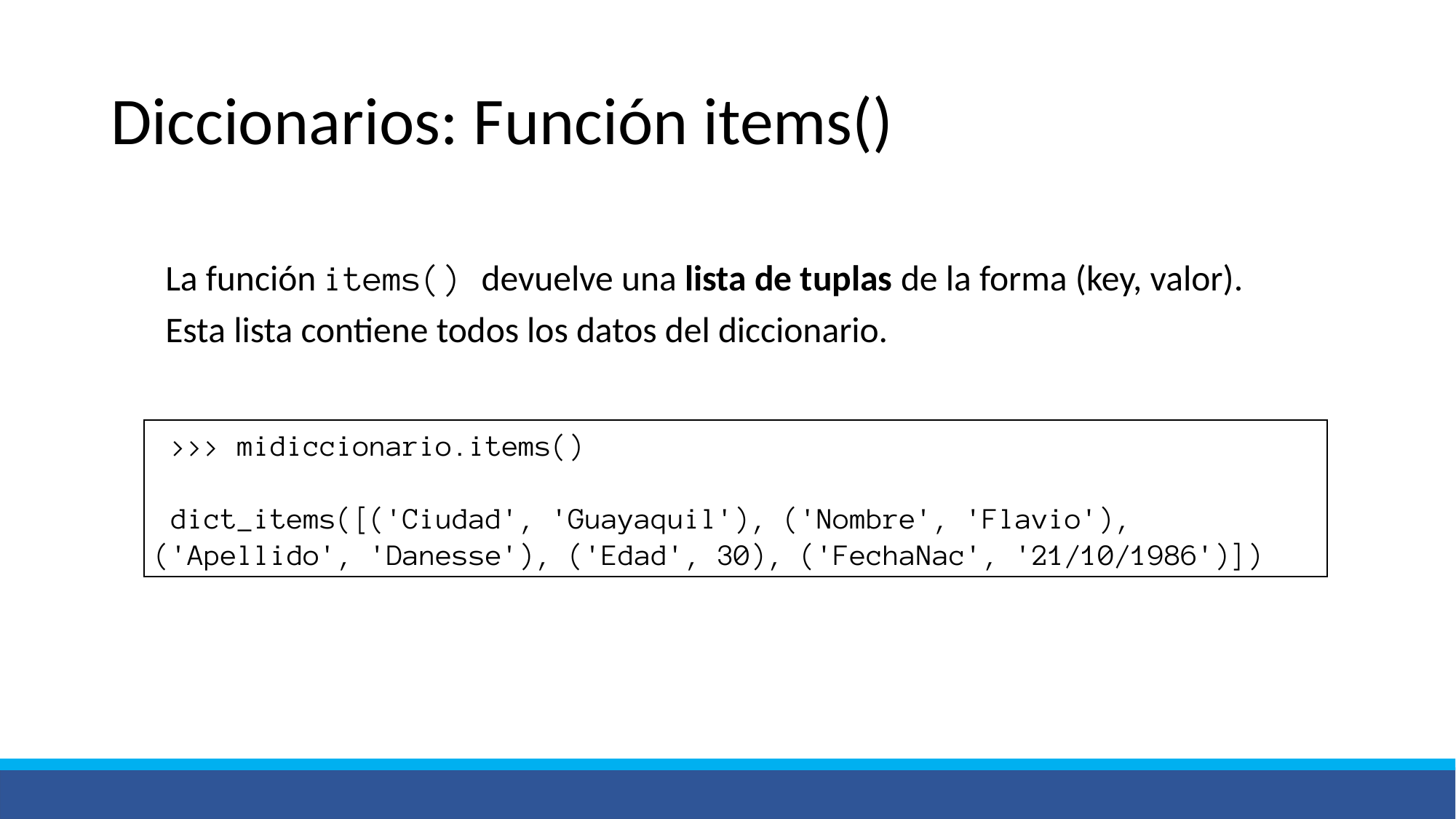

# Diccionarios: Función items()
La función items() devuelve una lista de tuplas de la forma (key, valor).
Esta lista contiene todos los datos del diccionario.
 >>> midiccionario.items()

 dict_items([('Ciudad', 'Guayaquil'), ('Nombre', 'Flavio'), ('Apellido', 'Danesse'), ('Edad', 30), ('FechaNac', '21/10/1986')])